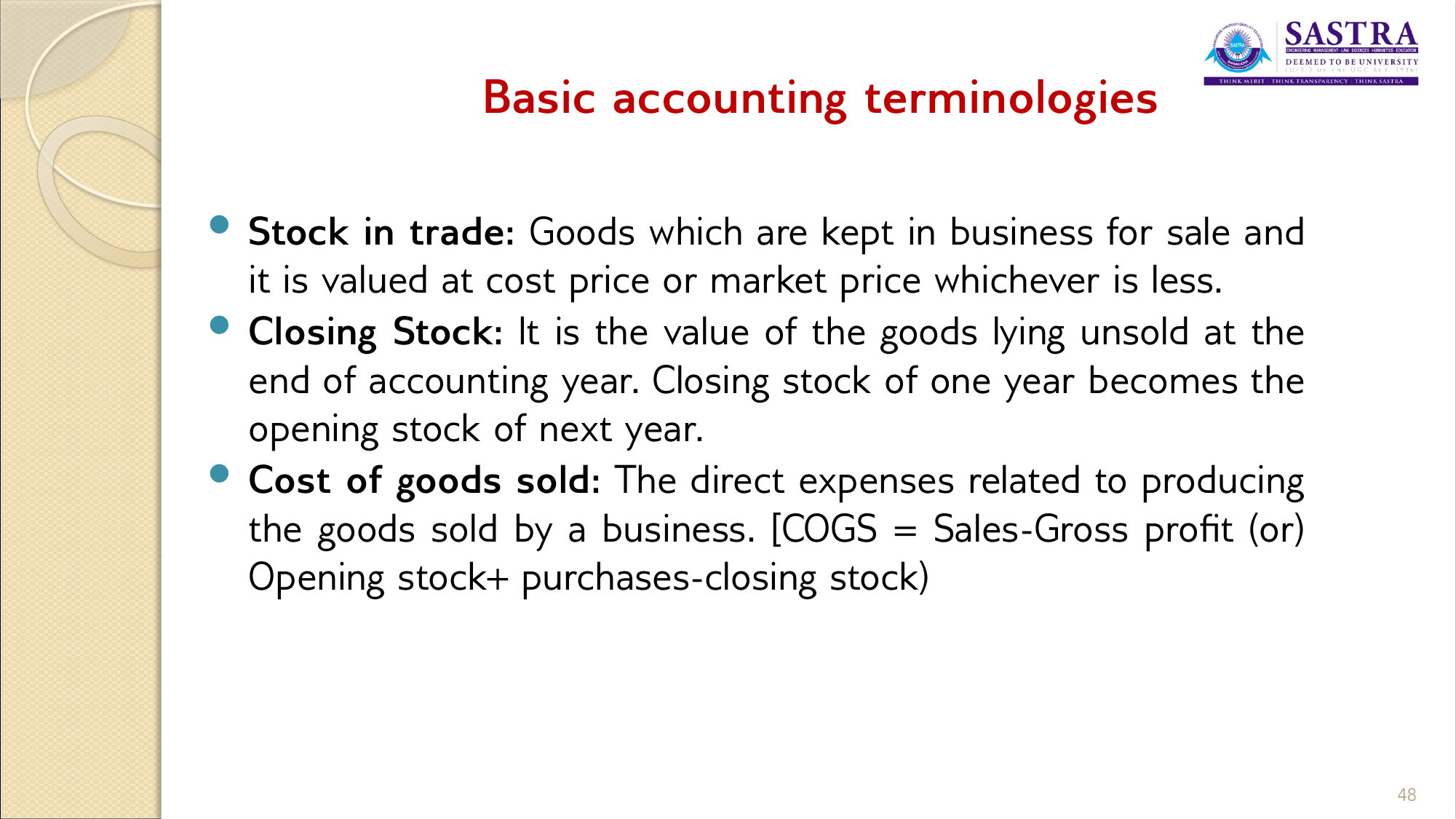

# Basic accounting terminologies

Stock in trade: Goods which are kept in business for sale and it is valued at cost price or market price whichever is less.
Closing Stock: It is the value of the goods lying unsold at the end of accounting year. Closing stock of one year becomes the opening stock of next year.
Cost of goods sold: The direct expenses related to producing the goods sold by a business. [COGS = Sales-Gross profit (or) Opening stock+ purchases-closing stock)

48